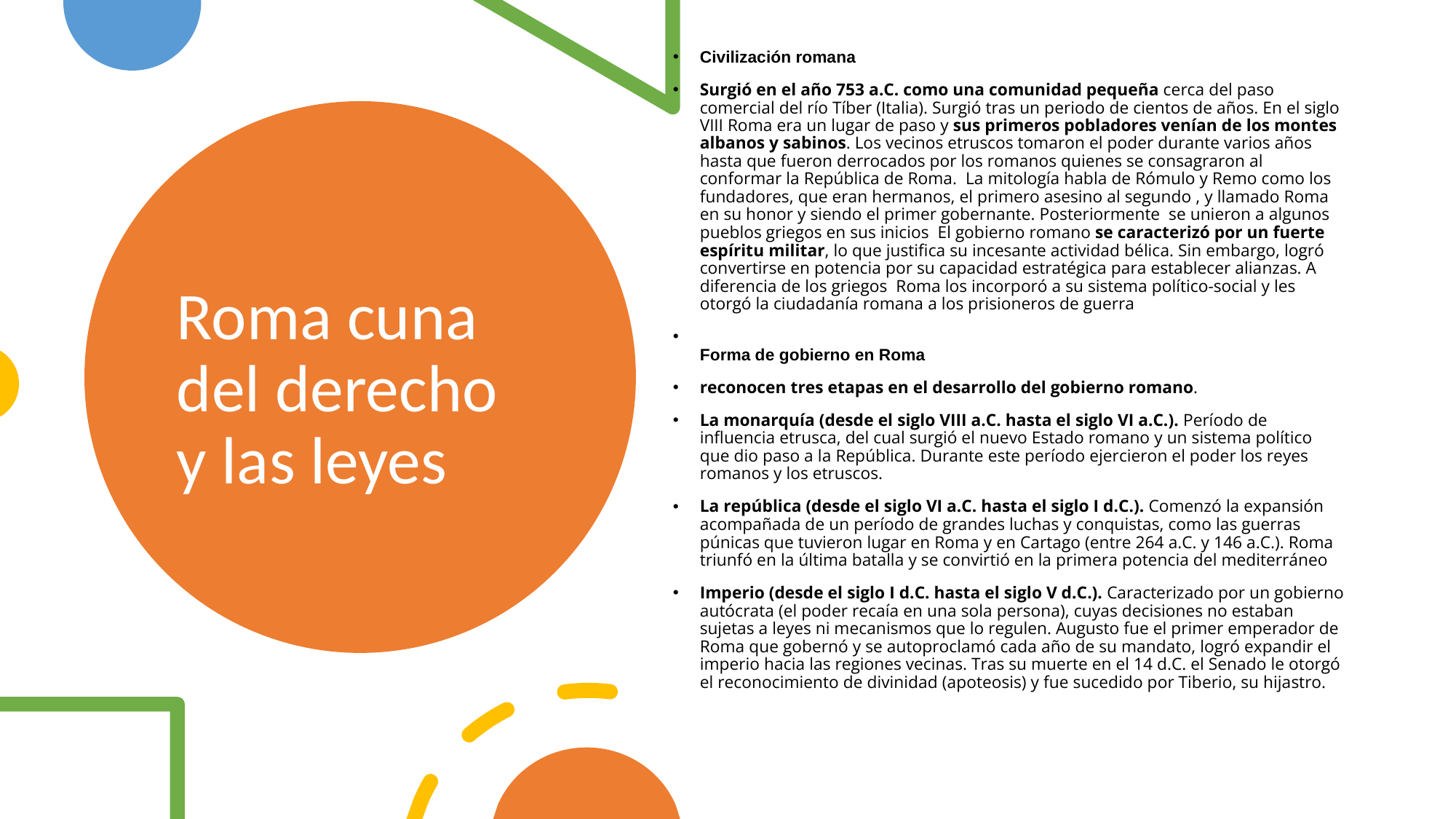

Civilización romana
Surgió en el año 753 a.C. como una comunidad pequeña cerca del paso comercial del río Tíber (Italia). Surgió tras un periodo de cientos de años. En el siglo VIII Roma era un lugar de paso y sus primeros pobladores venían de los montes albanos y sabinos. Los vecinos etruscos tomaron el poder durante varios años hasta que fueron derrocados por los romanos quienes se consagraron al conformar la República de Roma.  La mitología habla de Rómulo y Remo como los fundadores, que eran hermanos, el primero asesino al segundo , y llamado Roma en su honor y siendo el primer gobernante. Posteriormente  se unieron a algunos pueblos griegos en sus inicios  El gobierno romano se caracterizó por un fuerte espíritu militar, lo que justifica su incesante actividad bélica. Sin embargo, logró convertirse en potencia por su capacidad estratégica para establecer alianzas. A diferencia de los griegos  Roma los incorporó a su sistema político-social y les otorgó la ciudadanía romana a los prisioneros de guerra
Forma de gobierno en Roma
reconocen tres etapas en el desarrollo del gobierno romano.
La monarquía (desde el siglo VIII a.C. hasta el siglo VI a.C.). Período de influencia etrusca, del cual surgió el nuevo Estado romano y un sistema político que dio paso a la República. Durante este período ejercieron el poder los reyes romanos y los etruscos.
La república (desde el siglo VI a.C. hasta el siglo I d.C.). Comenzó la expansión acompañada de un período de grandes luchas y conquistas, como las guerras púnicas que tuvieron lugar en Roma y en Cartago (entre 264 a.C. y 146 a.C.). Roma triunfó en la última batalla y se convirtió en la primera potencia del mediterráneo
Imperio (desde el siglo I d.C. hasta el siglo V d.C.). Caracterizado por un gobierno autócrata (el poder recaía en una sola persona), cuyas decisiones no estaban sujetas a leyes ni mecanismos que lo regulen. Augusto fue el primer emperador de Roma que gobernó y se autoproclamó cada año de su mandato, logró expandir el imperio hacia las regiones vecinas. Tras su muerte en el 14 d.C. el Senado le otorgó el reconocimiento de divinidad (apoteosis) y fue sucedido por Tiberio, su hijastro.

# Roma cuna del derecho y las leyes